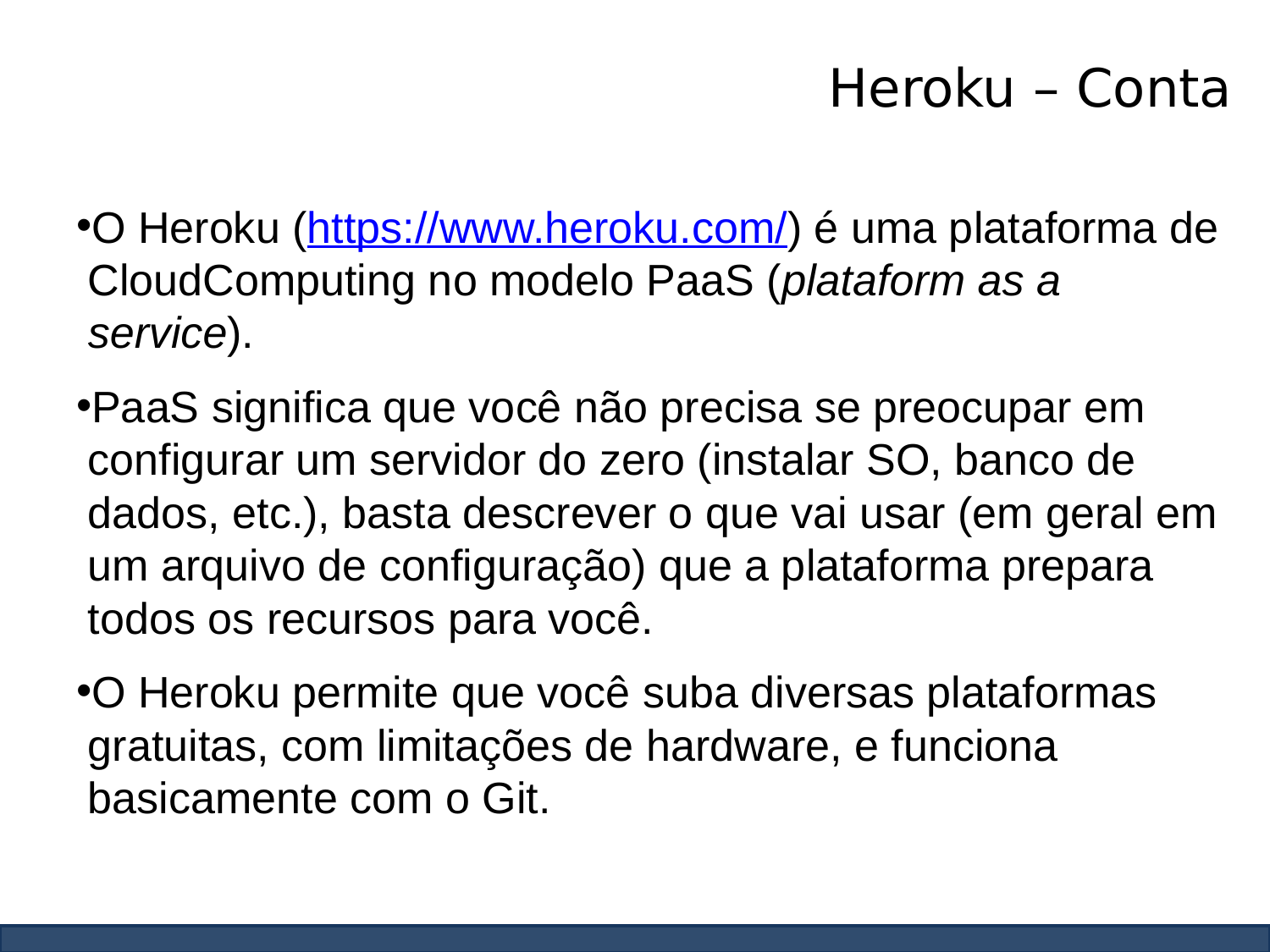

# Heroku – Conta
O Heroku (https://www.heroku.com/) é uma plataforma de CloudComputing no modelo PaaS (plataform as a service).
PaaS significa que você não precisa se preocupar em configurar um servidor do zero (instalar SO, banco de dados, etc.), basta descrever o que vai usar (em geral em um arquivo de configuração) que a plataforma prepara todos os recursos para você.
O Heroku permite que você suba diversas plataformas gratuitas, com limitações de hardware, e funciona basicamente com o Git.